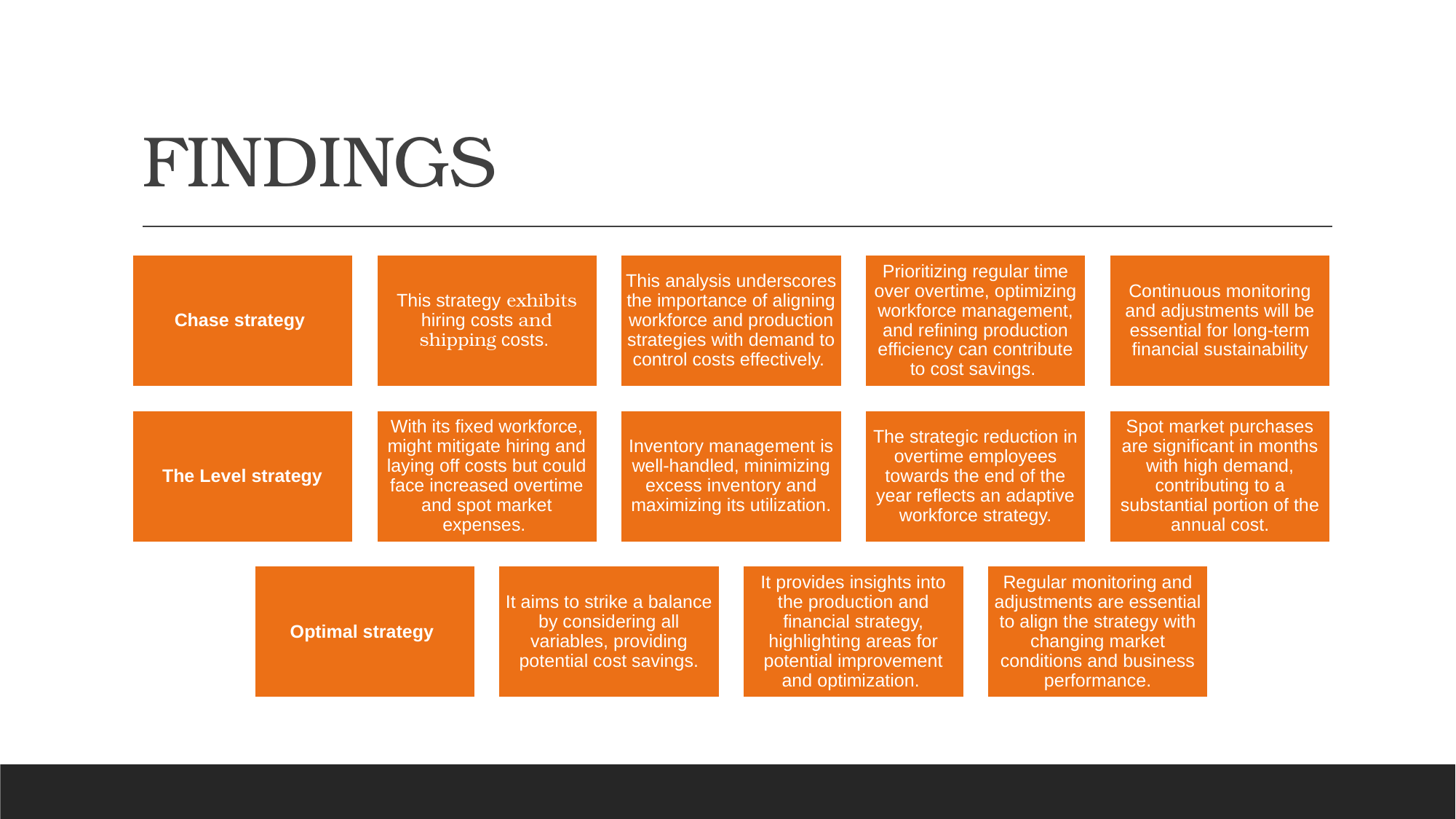

# FINDINGS
Chase strategy
This strategy exhibits hiring costs and shipping costs.
This analysis underscores the importance of aligning workforce and production strategies with demand to control costs effectively.
Prioritizing regular time over overtime, optimizing workforce management, and refining production efficiency can contribute to cost savings.
Continuous monitoring and adjustments will be essential for long-term financial sustainability
The Level strategy
With its fixed workforce, might mitigate hiring and laying off costs but could face increased overtime and spot market expenses.
Inventory management is well-handled, minimizing excess inventory and maximizing its utilization.
The strategic reduction in overtime employees towards the end of the year reflects an adaptive workforce strategy.
Spot market purchases are significant in months with high demand, contributing to a substantial portion of the annual cost.
Optimal strategy
It aims to strike a balance by considering all variables, providing potential cost savings.
It provides insights into the production and financial strategy, highlighting areas for potential improvement and optimization.
Regular monitoring and adjustments are essential to align the strategy with changing market conditions and business performance.